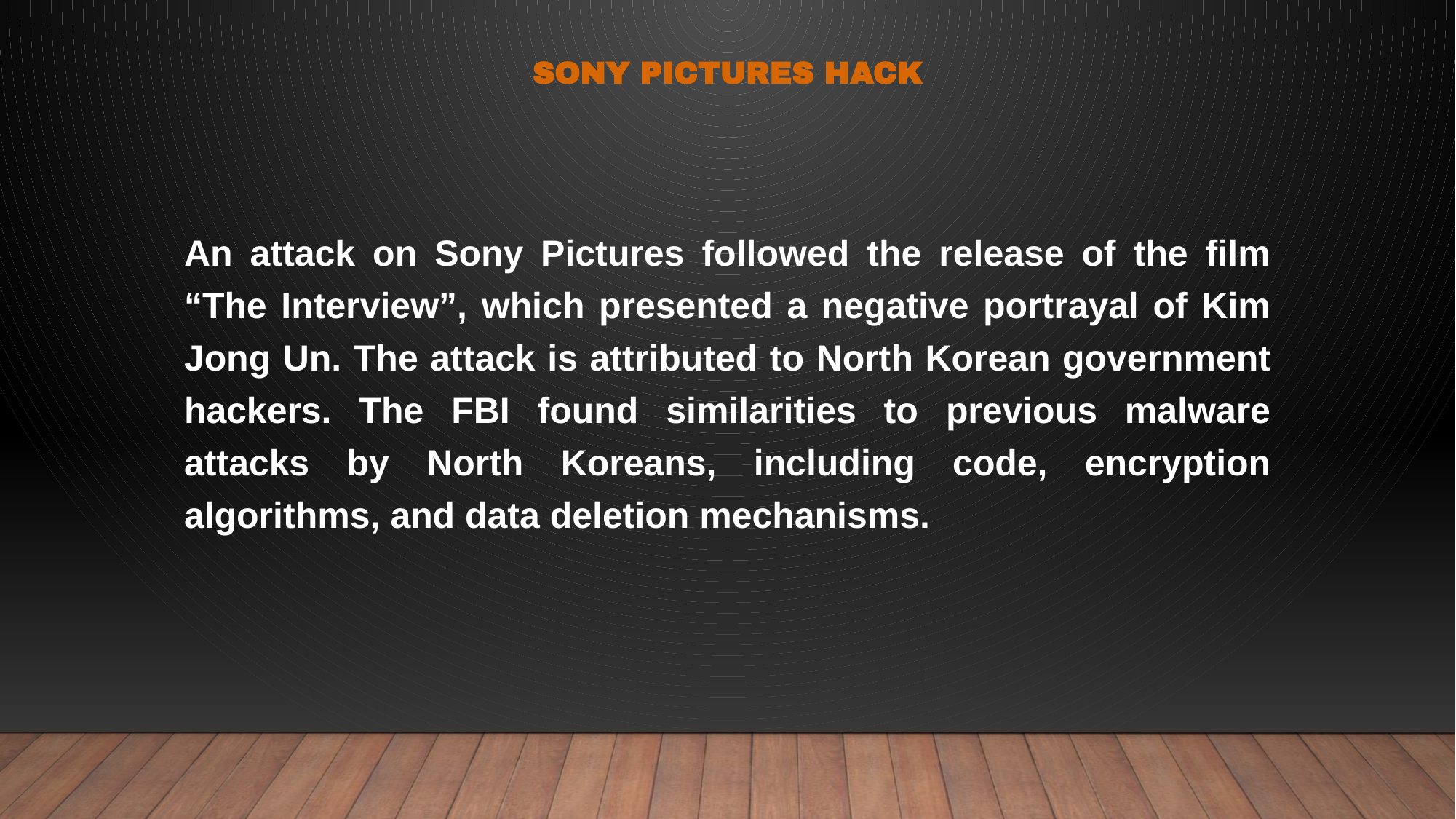

# Sony Pictures Hack
An attack on Sony Pictures followed the release of the film “The Interview”, which presented a negative portrayal of Kim Jong Un. The attack is attributed to North Korean government hackers. The FBI found similarities to previous malware attacks by North Koreans, including code, encryption algorithms, and data deletion mechanisms.